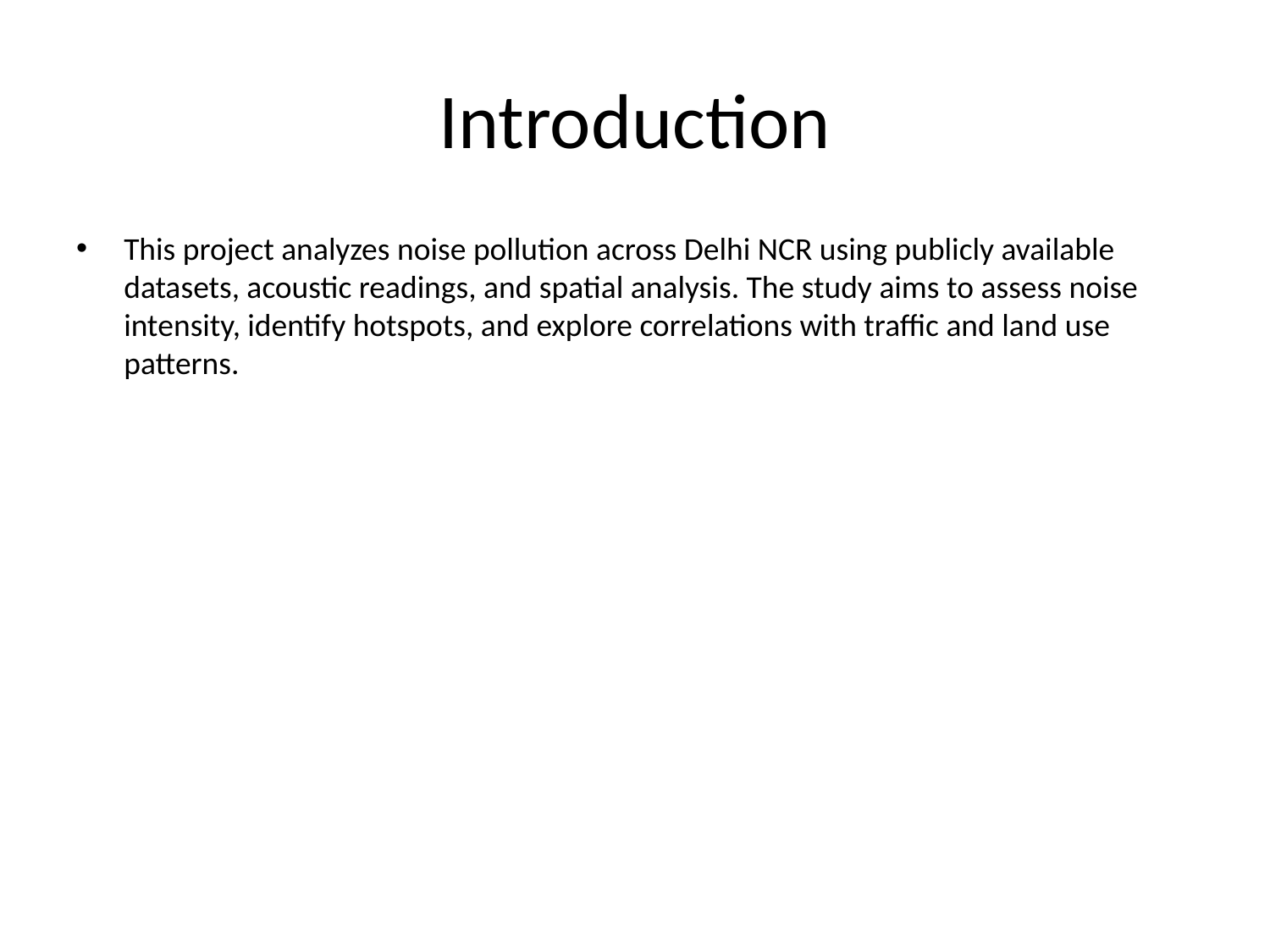

# Introduction
This project analyzes noise pollution across Delhi NCR using publicly available datasets, acoustic readings, and spatial analysis. The study aims to assess noise intensity, identify hotspots, and explore correlations with traffic and land use patterns.